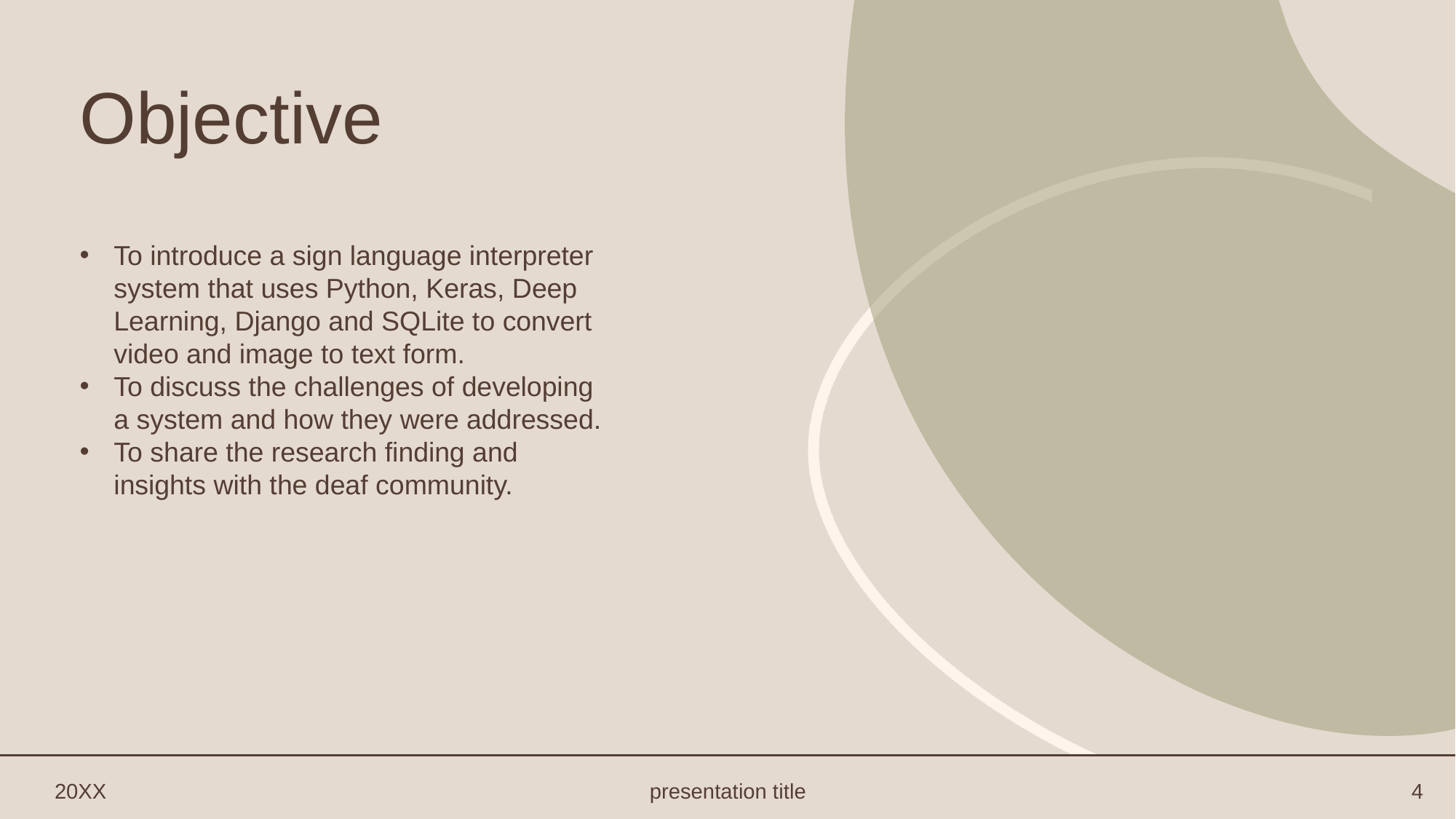

# Objective
To introduce a sign language interpreter system that uses Python, Keras, Deep Learning, Django and SQLite to convert video and image to text form.
To discuss the challenges of developing a system and how they were addressed.
To share the research finding and insights with the deaf community.

20XX
presentation title
4